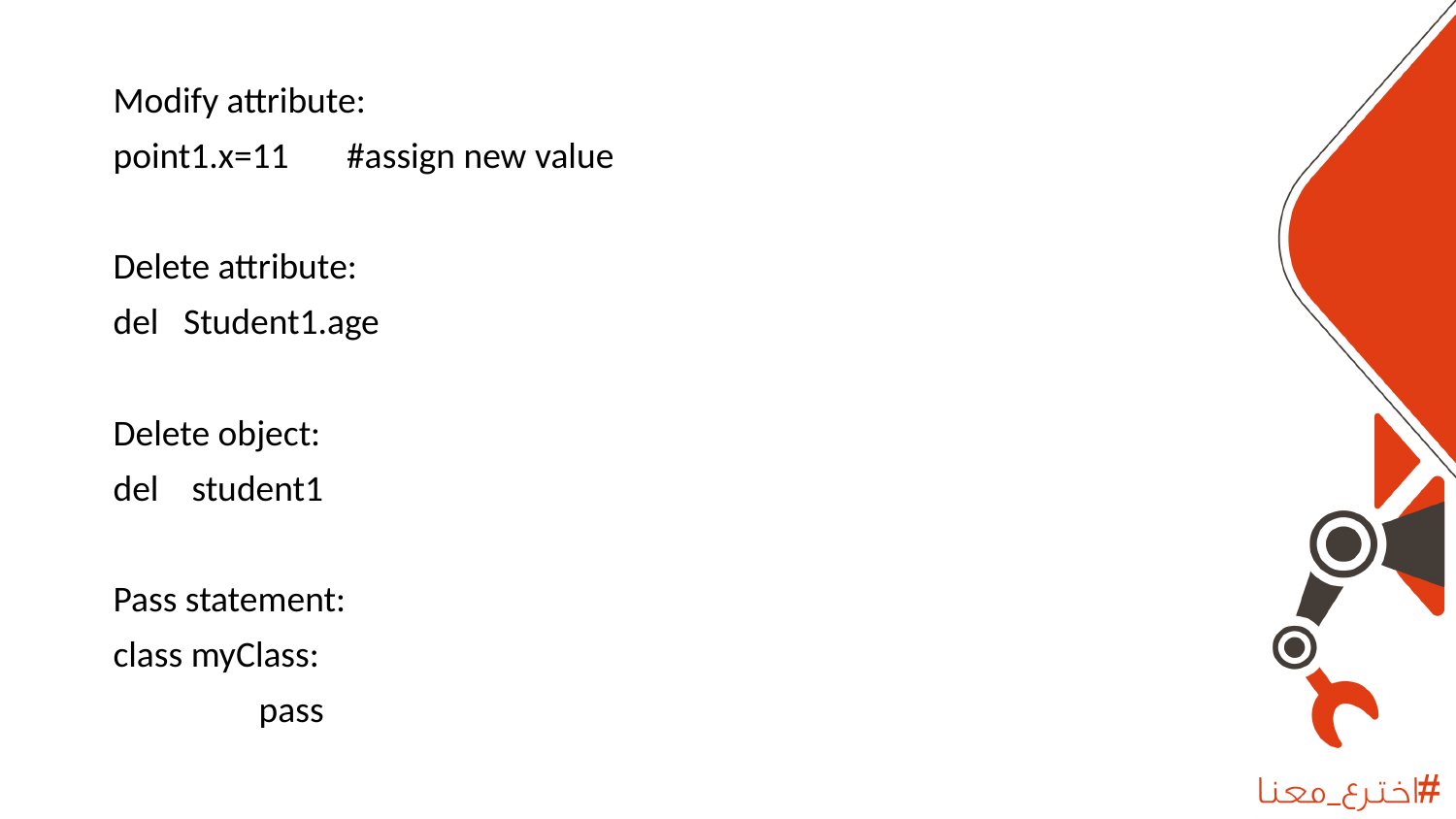

Modify attribute:
point1.x=11       #assign new value

Delete attribute:
del   Student1.age

Delete object:
del    student1

Pass statement:
class myClass:
	pass